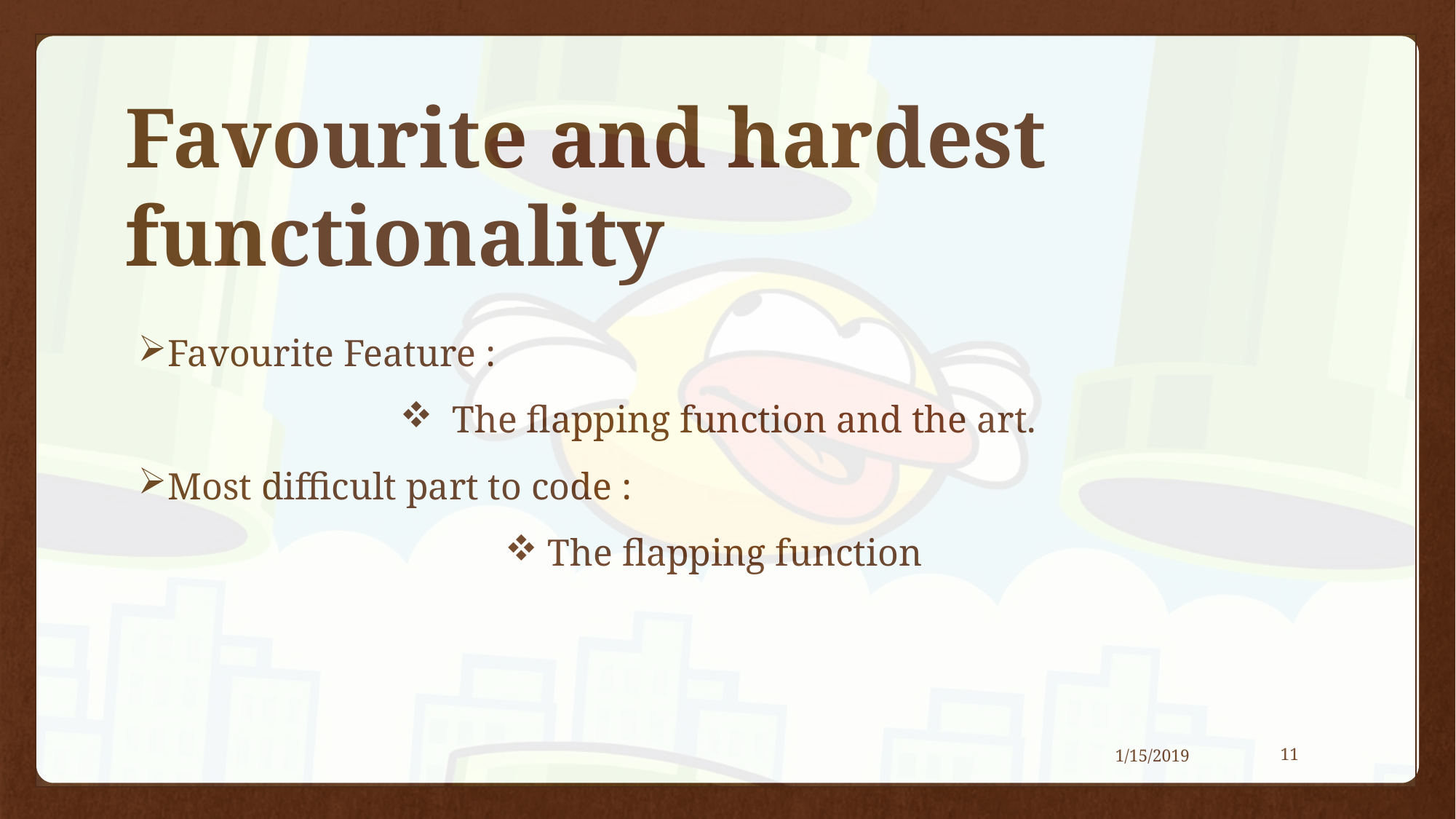

# Favourite and hardest functionality
Favourite Feature :
  The flapping function and the art.
Most difficult part to code :
 The flapping function
1/15/2019
11